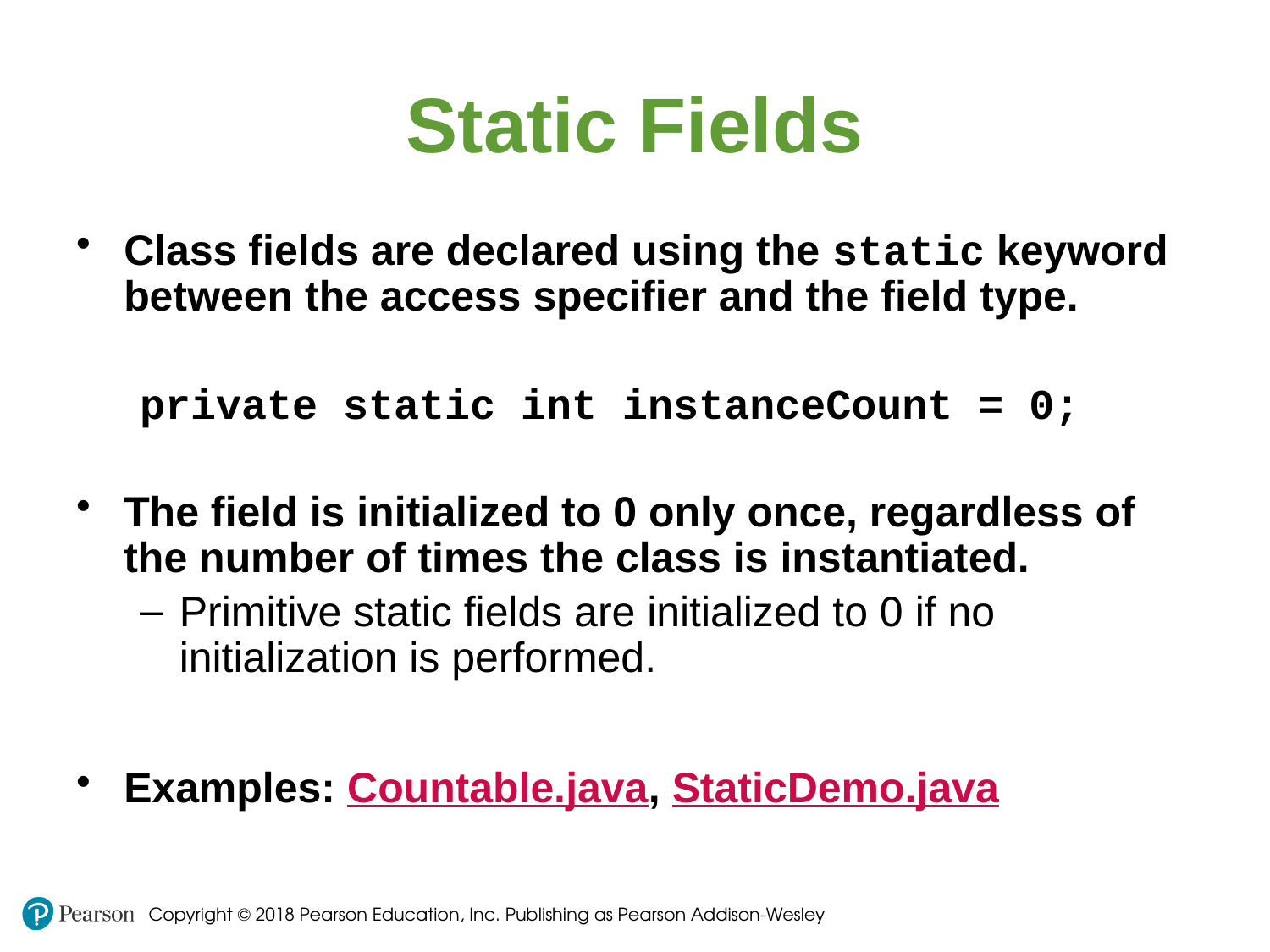

Static Fields
Class fields are declared using the static keyword between the access specifier and the field type.

private static int instanceCount = 0;

The field is initialized to 0 only once, regardless of the number of times the class is instantiated.
Primitive static fields are initialized to 0 if no initialization is performed.

Examples: Countable.java, StaticDemo.java